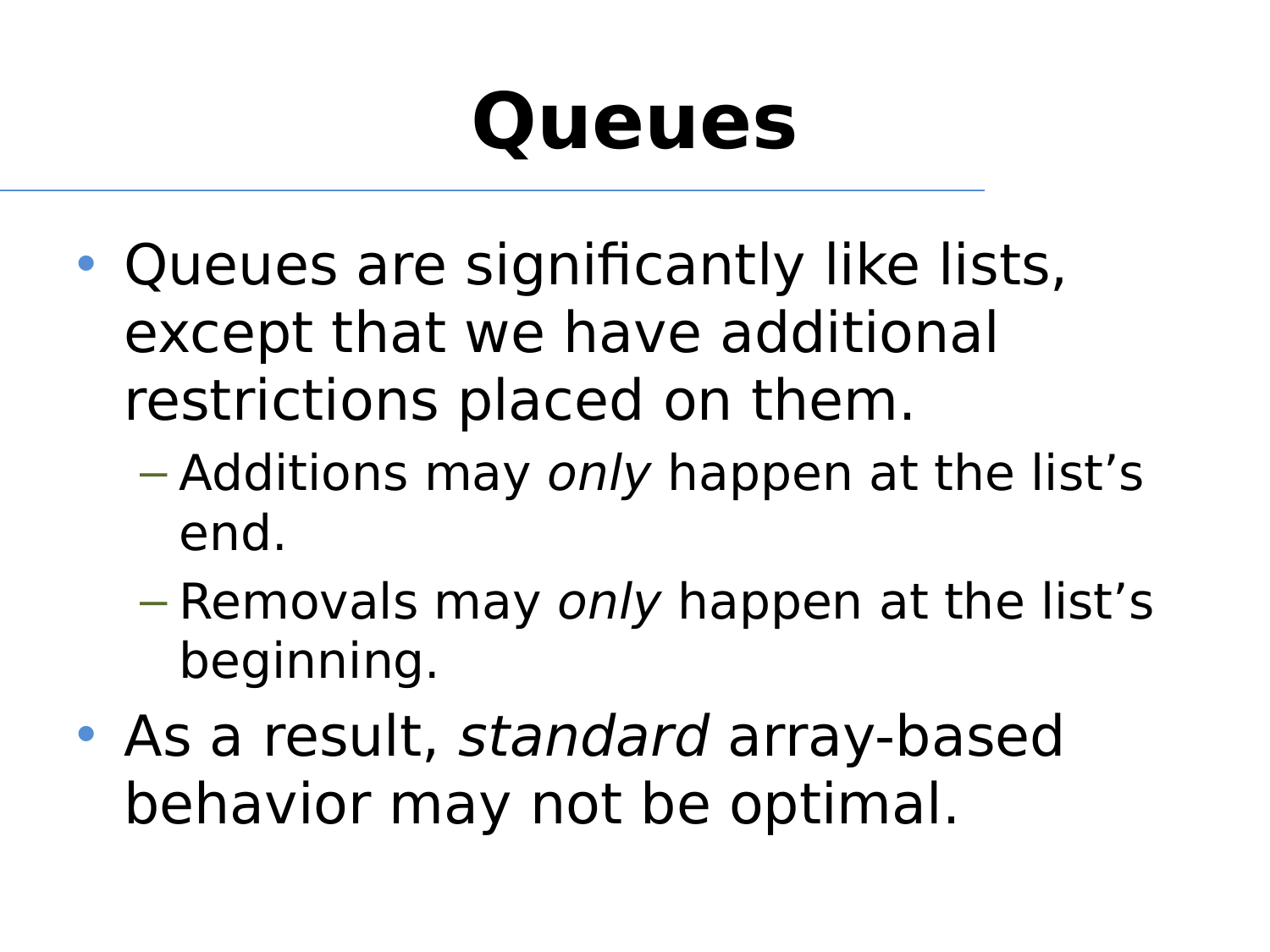

# Queues
Queues are significantly like lists, except that we have additional restrictions placed on them.
Additions may only happen at the list’s end.
Removals may only happen at the list’s beginning.
As a result, standard array-based behavior may not be optimal.